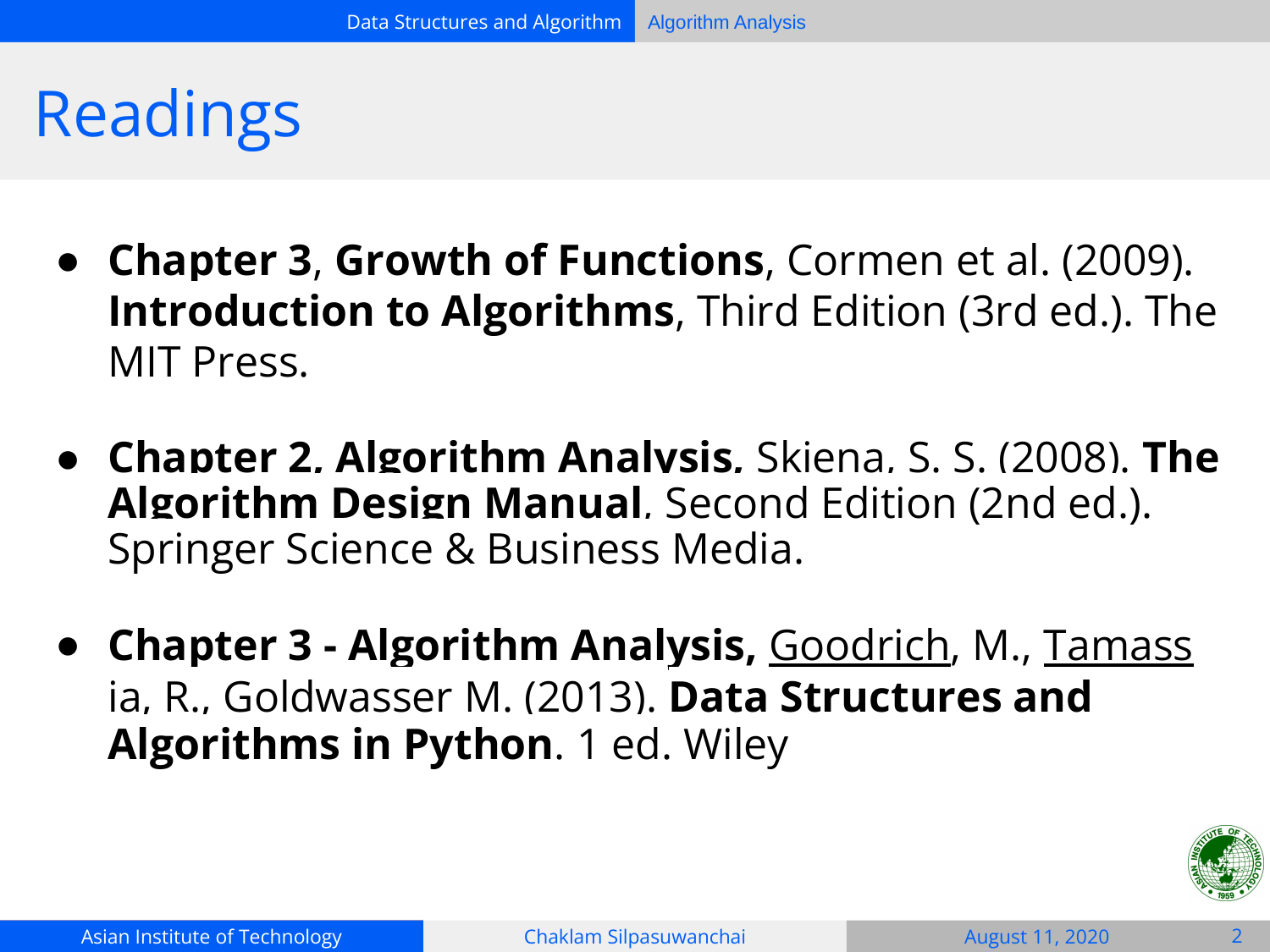

# Readings
Chapter 3, Growth of Functions, Cormen et al. (2009).  Introduction to Algorithms, Third Edition (3rd ed.). The MIT Press.
Chapter 2, Algorithm Analysis, Skiena, S. S. (2008). The Algorithm Design Manual, Second Edition (2nd ed.). Springer Science & Business Media.
Chapter 3 - Algorithm Analysis, Goodrich, M., Tamassia, R., Goldwasser M. (2013). Data Structures and Algorithms in Python. 1 ed. Wiley
2